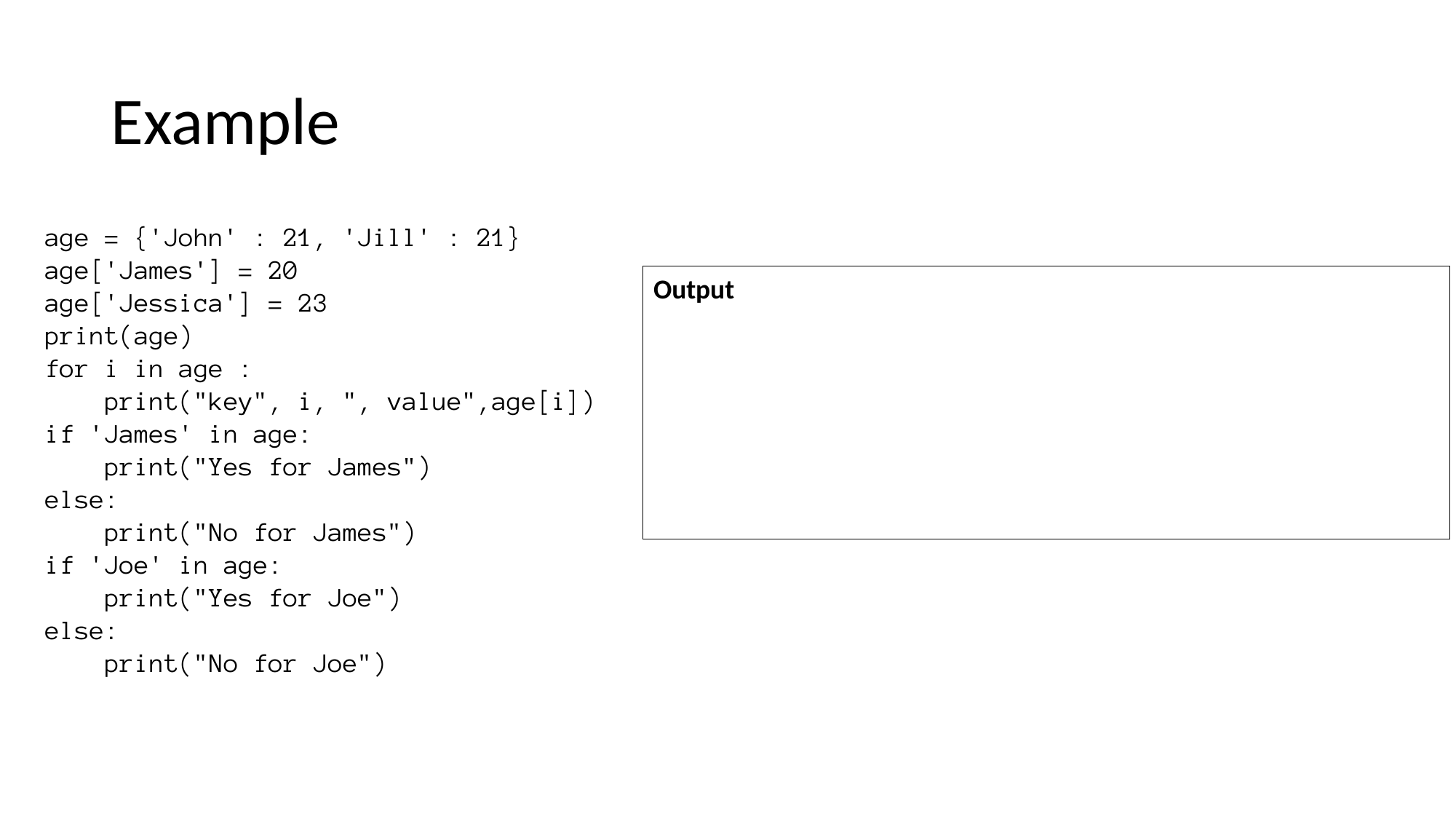

# Example
age = {'John' : 21, 'Jill' : 21}
age['James'] = 20
age['Jessica'] = 23
print(age)
for i in age :
    print("key", i, ", value",age[i])
if 'James' in age:
    print("Yes for James")
else:
    print("No for James")
if 'Joe' in age:
    print("Yes for Joe")
else:
    print("No for Joe")
Output